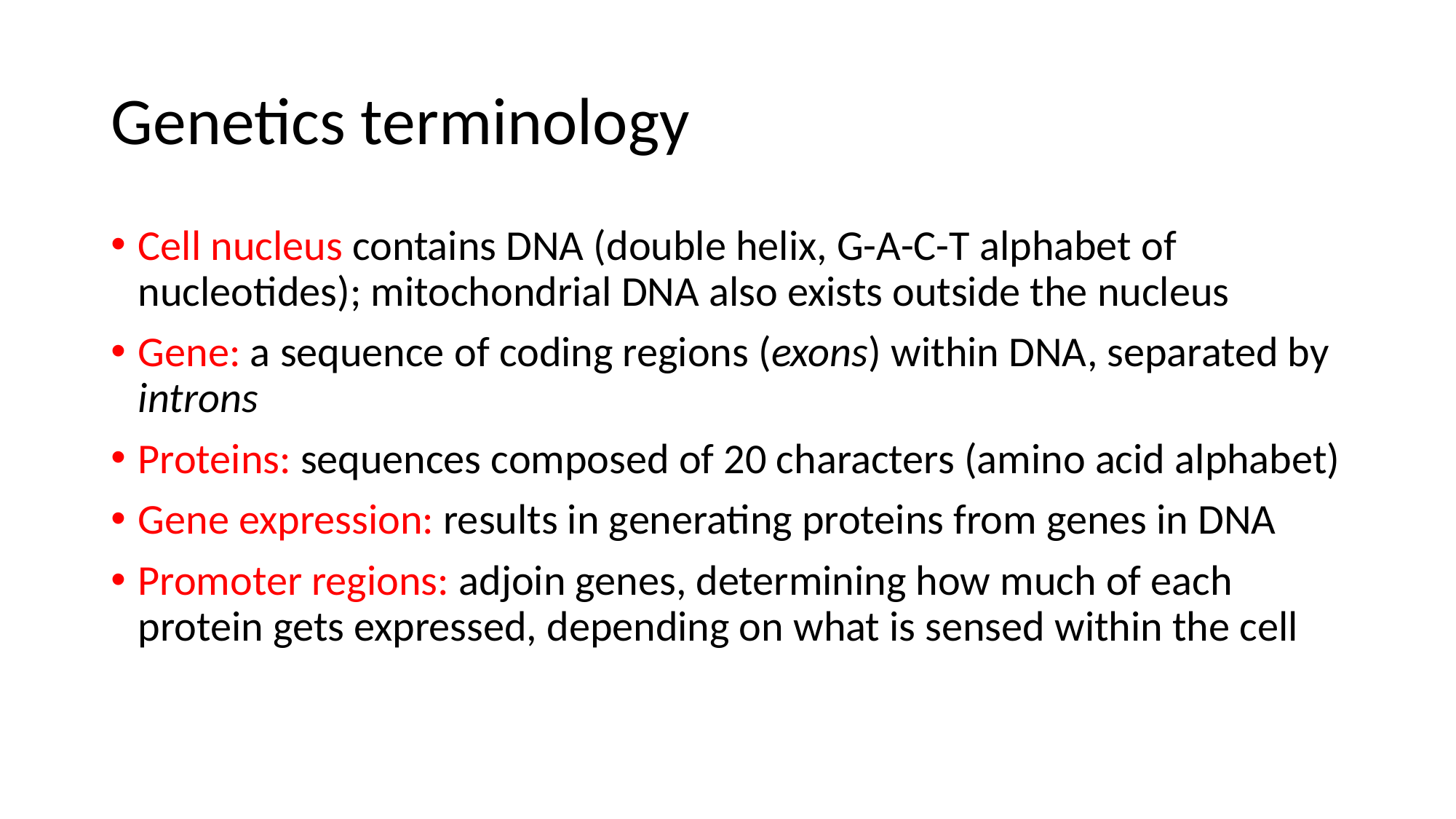

# Genetics terminology
Cell nucleus contains DNA (double helix, G-A-C-T alphabet of nucleotides); mitochondrial DNA also exists outside the nucleus
Gene: a sequence of coding regions (exons) within DNA, separated by introns
Proteins: sequences composed of 20 characters (amino acid alphabet)
Gene expression: results in generating proteins from genes in DNA
Promoter regions: adjoin genes, determining how much of each protein gets expressed, depending on what is sensed within the cell